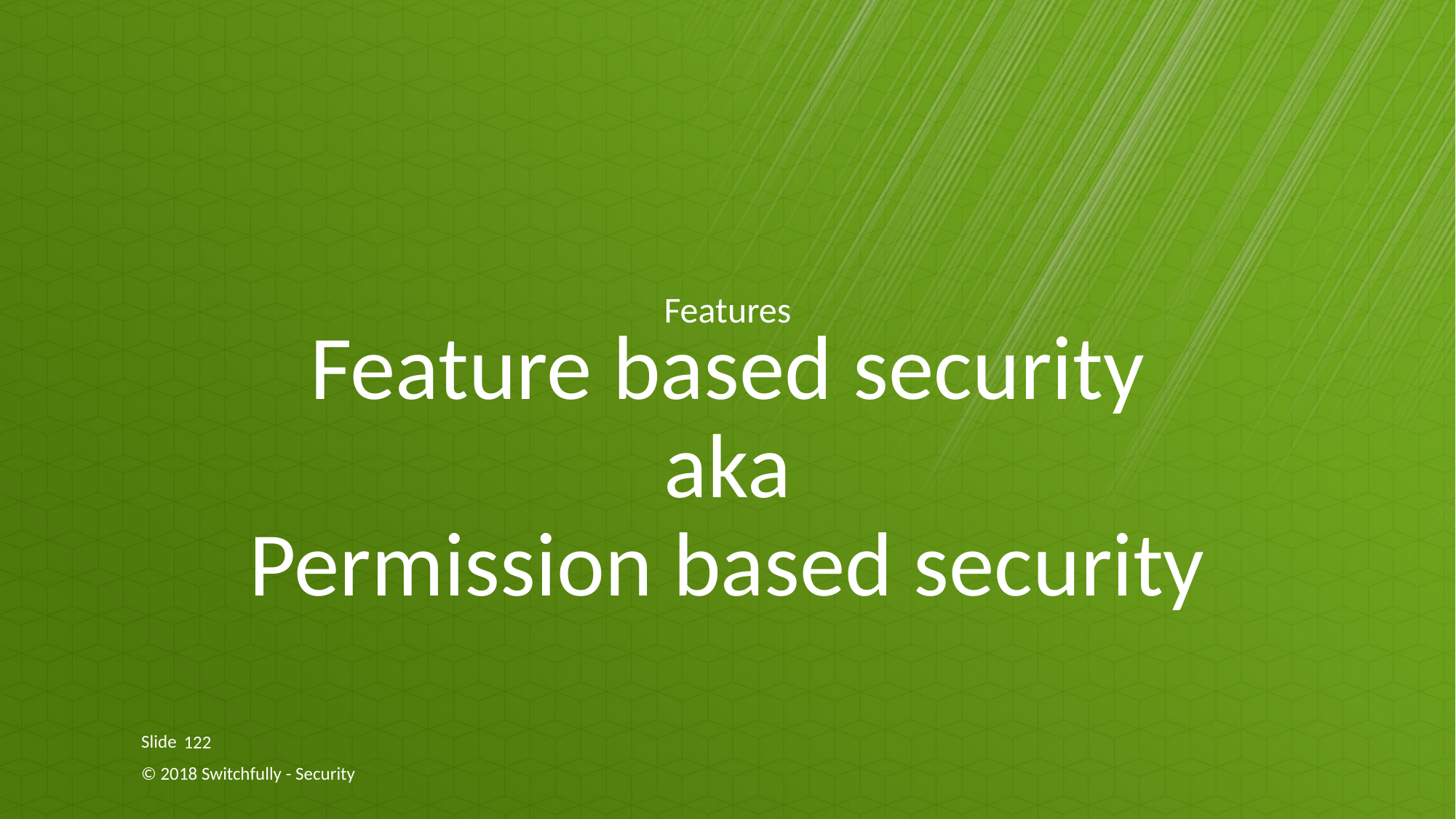

Features
# Feature based security aka Permission based security
122
© 2018 Switchfully - Security